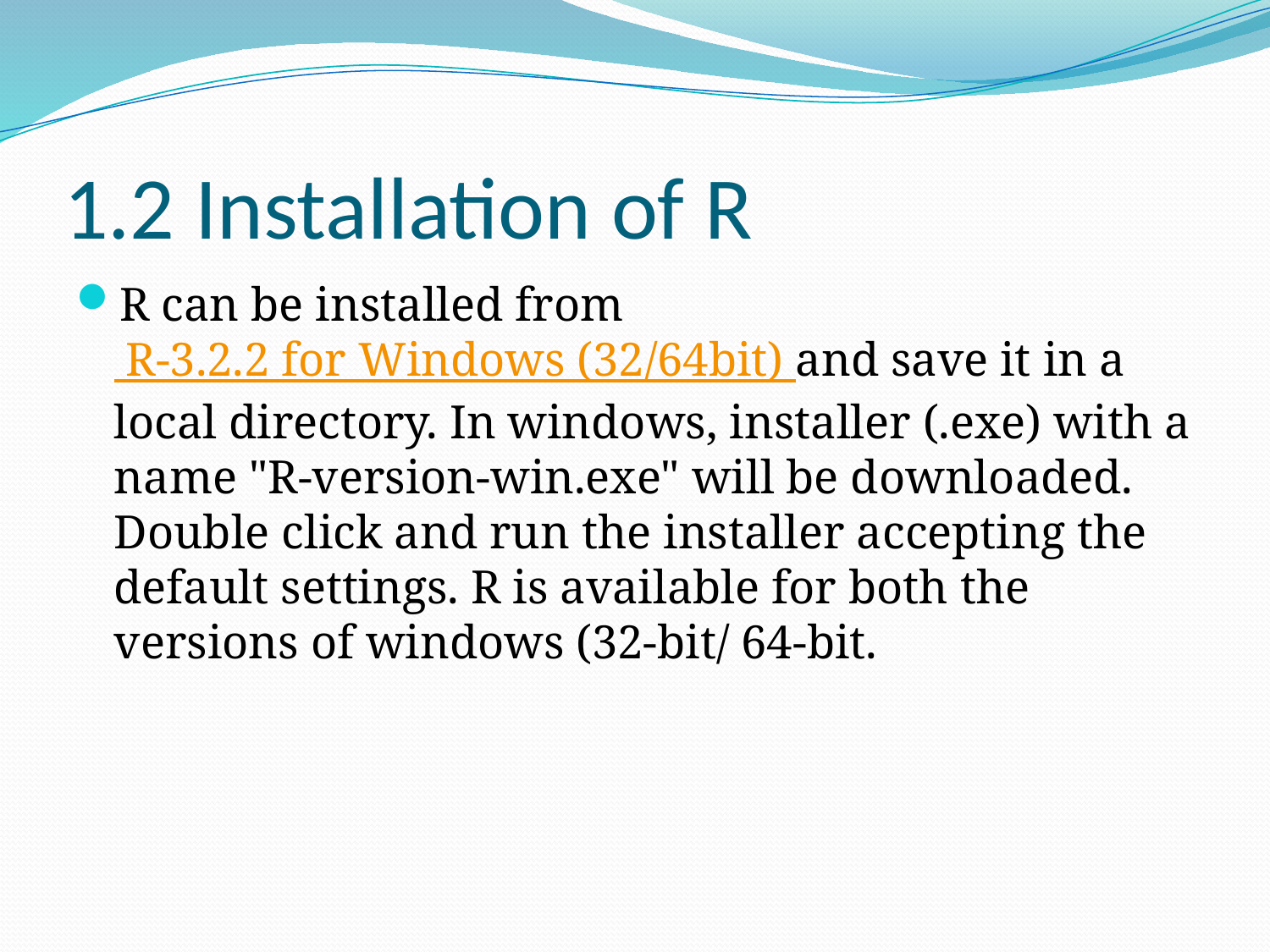

# 1.2 Installation of R
R can be installed from R-3.2.2 for Windows (32/64bit) and save it in a local directory. In windows, installer (.exe) with a name "R-version-win.exe" will be downloaded. Double click and run the installer accepting the default settings. R is available for both the versions of windows (32-bit/ 64-bit.